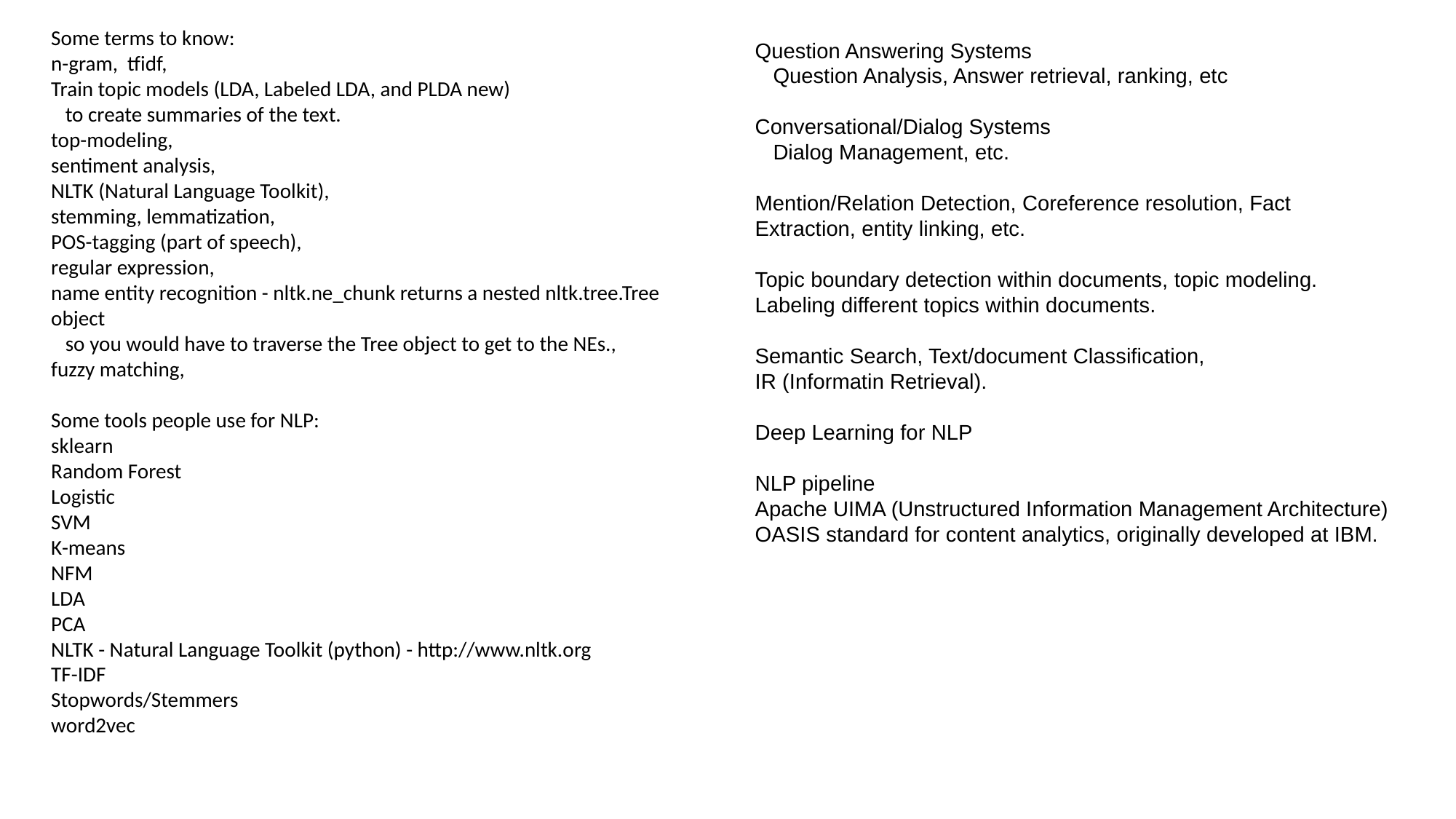

Some terms to know:
n-gram,  tfidf,
Train topic models (LDA, Labeled LDA, and PLDA new)
   to create summaries of the text.
top-modeling,
sentiment analysis,
NLTK (Natural Language Toolkit),
stemming, lemmatization, 
POS-tagging (part of speech),
regular expression,
name entity recognition - nltk.ne_chunk returns a nested nltk.tree.Tree object
   so you would have to traverse the Tree object to get to the NEs.,
fuzzy matching,

Some tools people use for NLP:
sklearn
Random Forest
Logistic
SVM
K-means
NFM
LDA
PCA
NLTK - Natural Language Toolkit (python) - http://www.nltk.org
TF-IDF
Stopwords/Stemmers
word2vec
Question Answering Systems
   Question Analysis, Answer retrieval, ranking, etc

Conversational/Dialog Systems
   Dialog Management, etc.

Mention/Relation Detection, Coreference resolution, Fact
Extraction, entity linking, etc.

Topic boundary detection within documents, topic modeling.
Labeling different topics within documents.

Semantic Search, Text/document Classification,
IR (Informatin Retrieval).

Deep Learning for NLP

NLP pipeline
Apache UIMA (Unstructured Information Management Architecture)
OASIS standard for content analytics, originally developed at IBM.